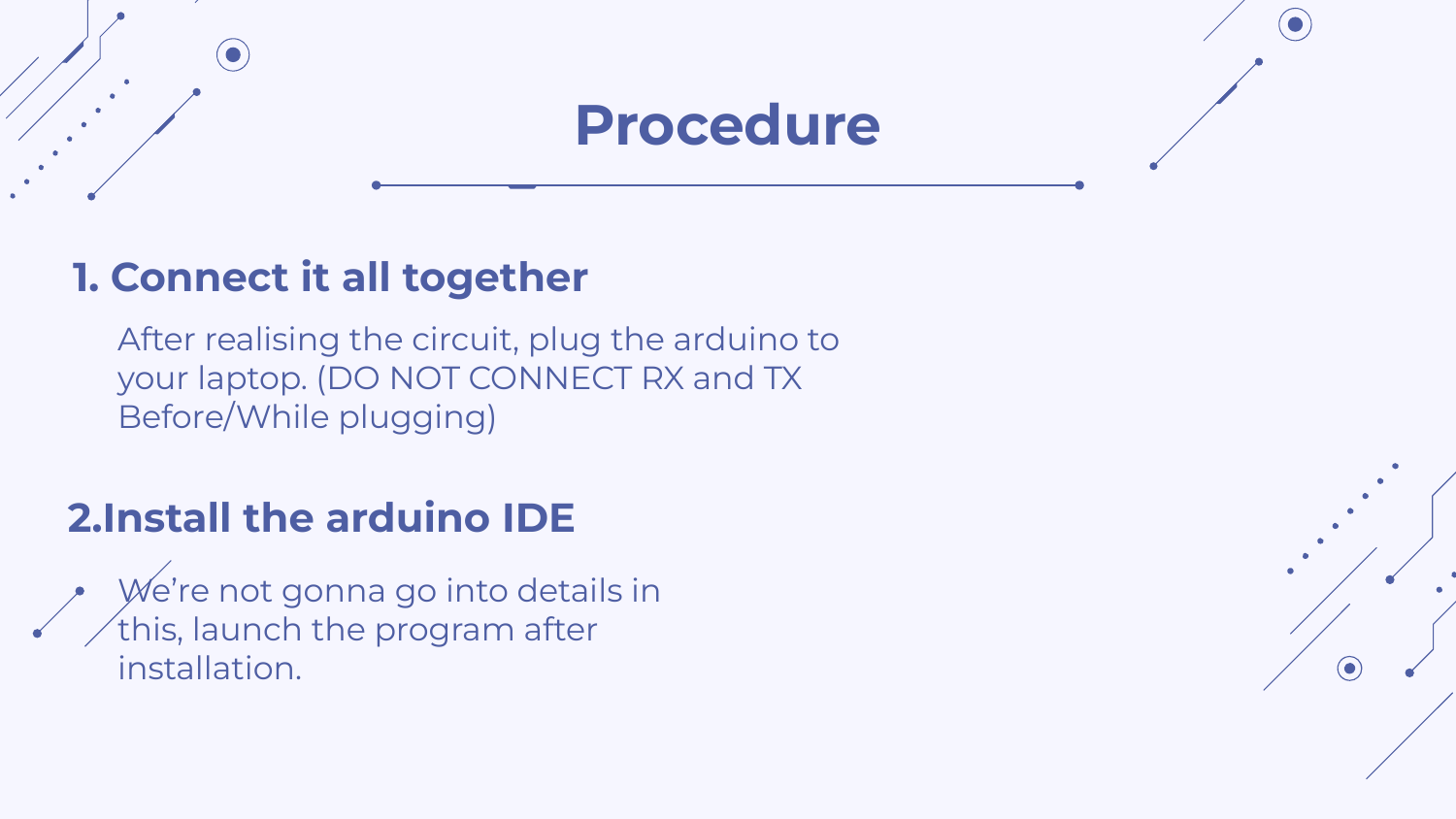

# Procedure

1. Connect it all together
After realising the circuit, plug the arduino to your laptop. (DO NOT CONNECT RX and TX Before/While plugging)
2.Install the arduino IDE
We’re not gonna go into details in this, launch the program after installation.